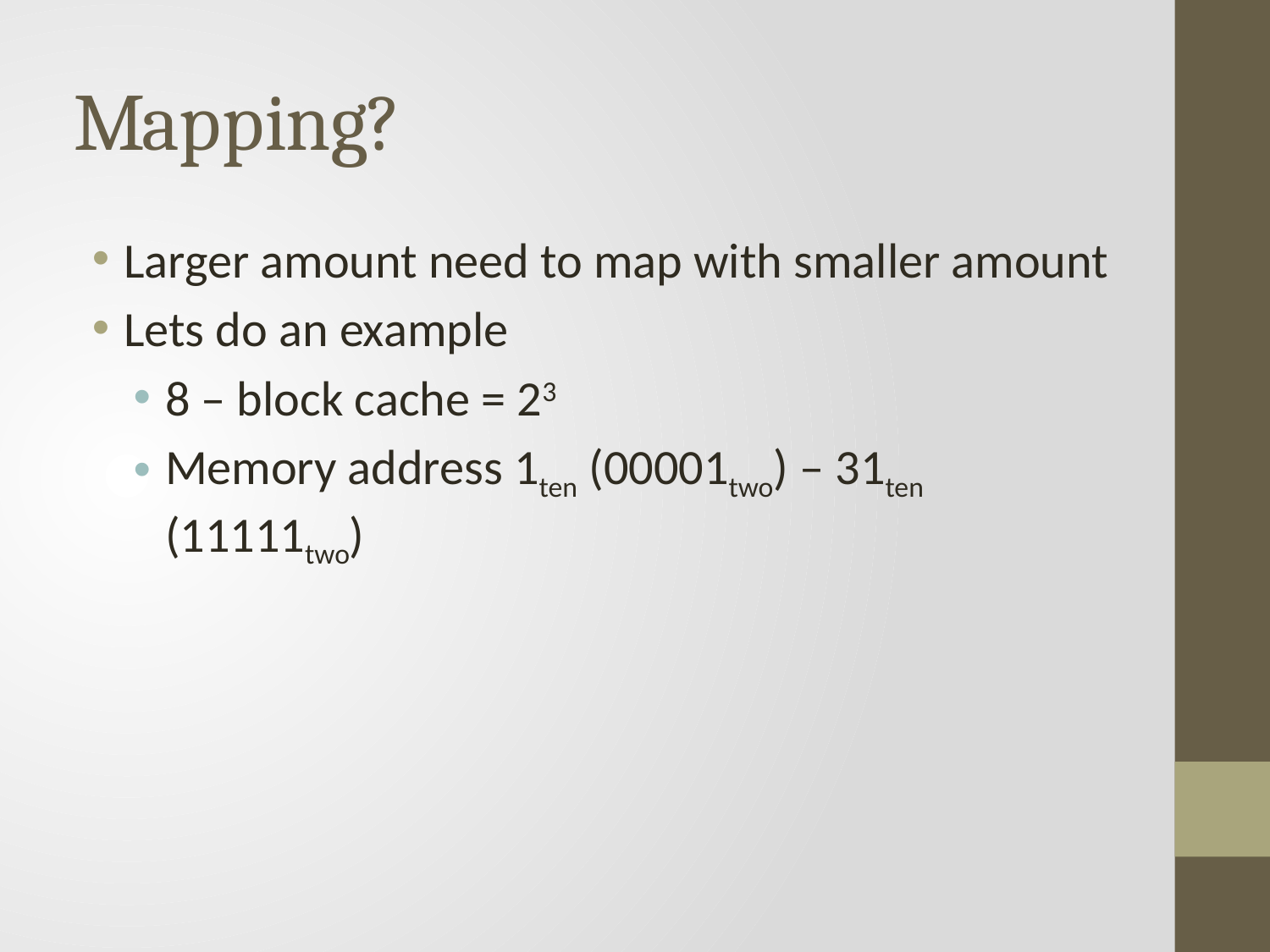

# Mapping?
Larger amount need to map with smaller amount
Lets do an example
8 – block cache = 23
Memory address 1ten (00001two) – 31ten (11111two)